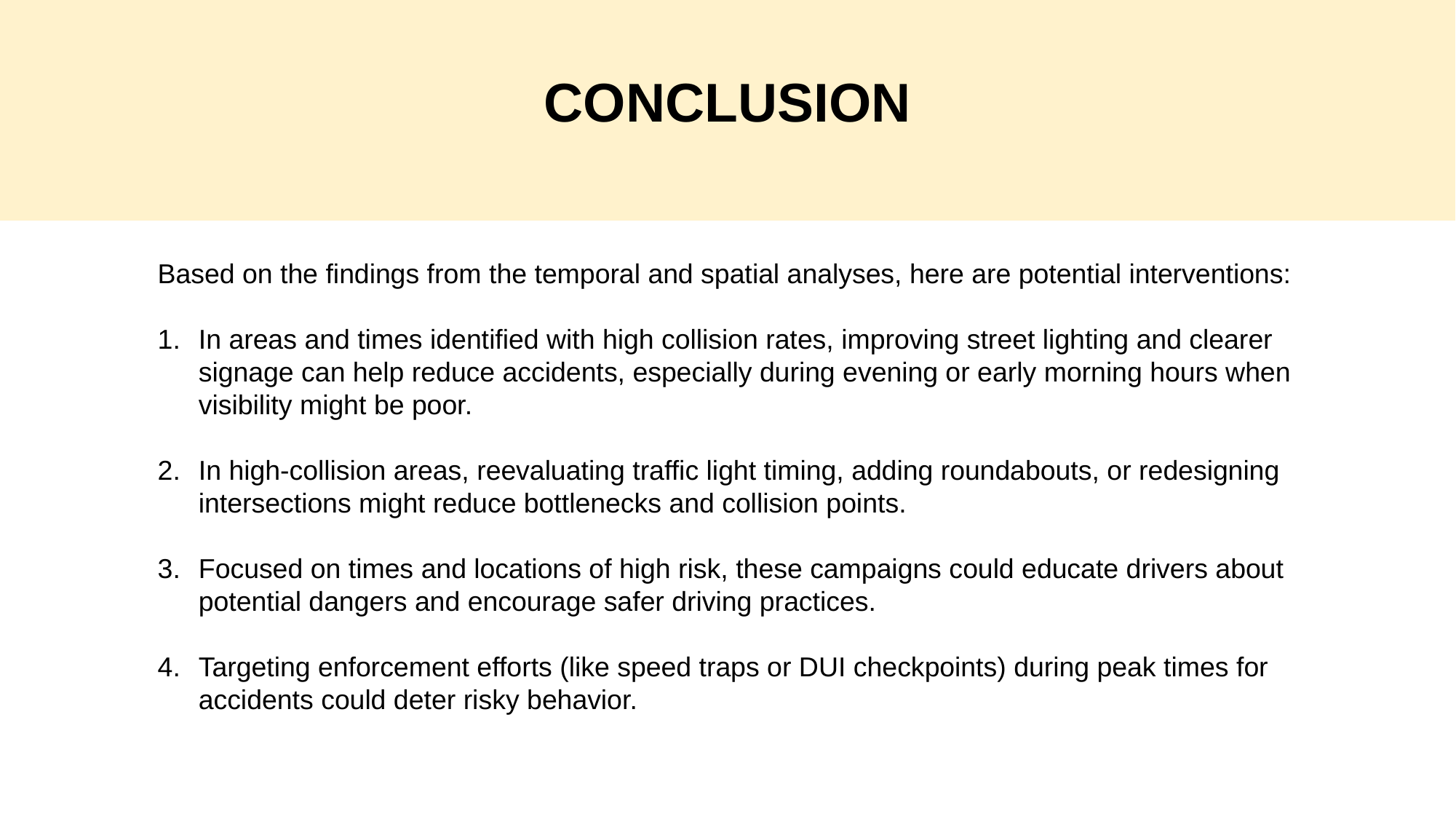

# CONCLUSION
Based on the findings from the temporal and spatial analyses, here are potential interventions:

In areas and times identified with high collision rates, improving street lighting and clearer signage can help reduce accidents, especially during evening or early morning hours when visibility might be poor.

In high-collision areas, reevaluating traffic light timing, adding roundabouts, or redesigning intersections might reduce bottlenecks and collision points.

Focused on times and locations of high risk, these campaigns could educate drivers about potential dangers and encourage safer driving practices.

Targeting enforcement efforts (like speed traps or DUI checkpoints) during peak times for accidents could deter risky behavior.